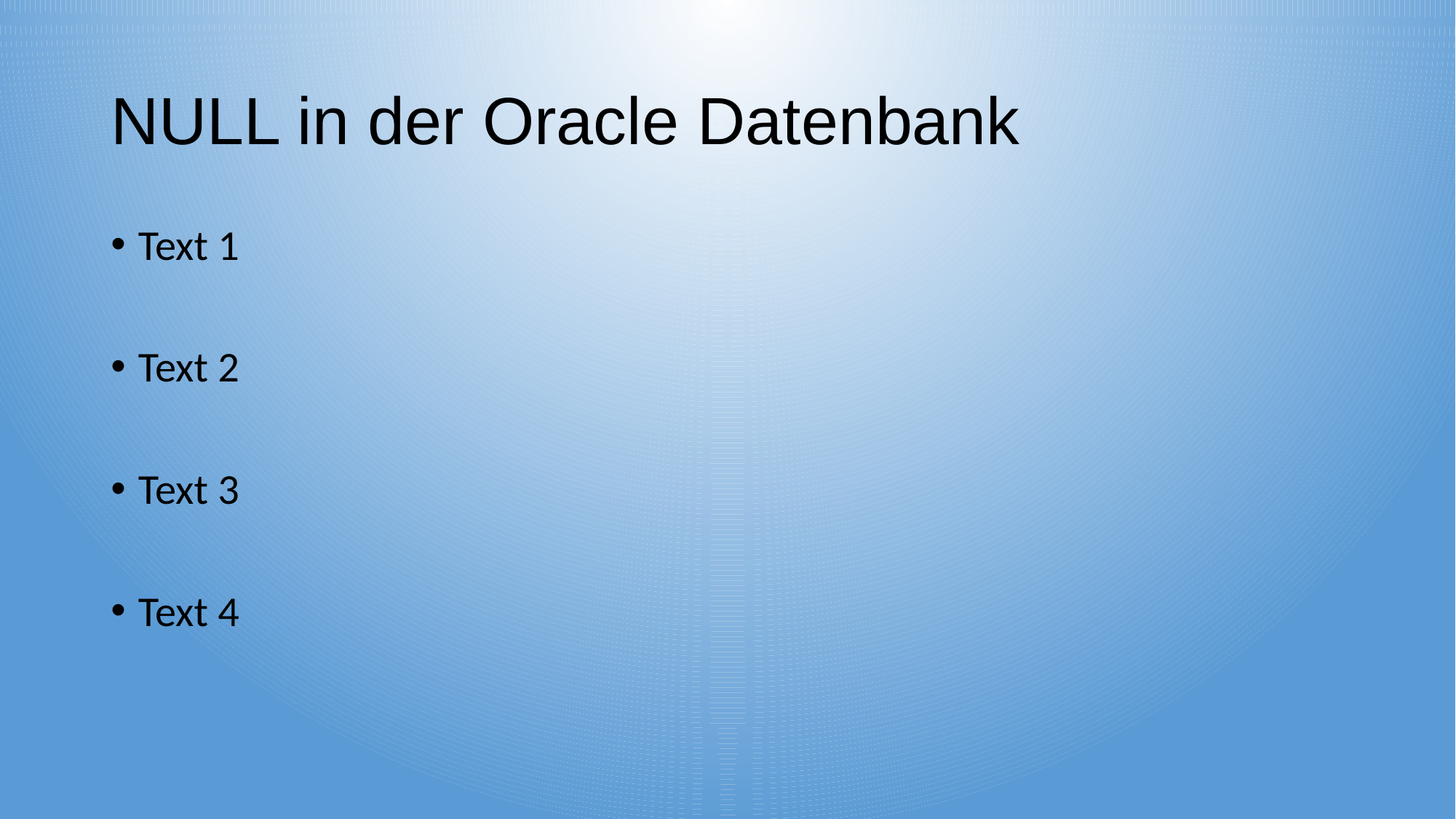

# NULL in der Oracle Datenbank
Text 1

Text 2

Text 3

Text 4